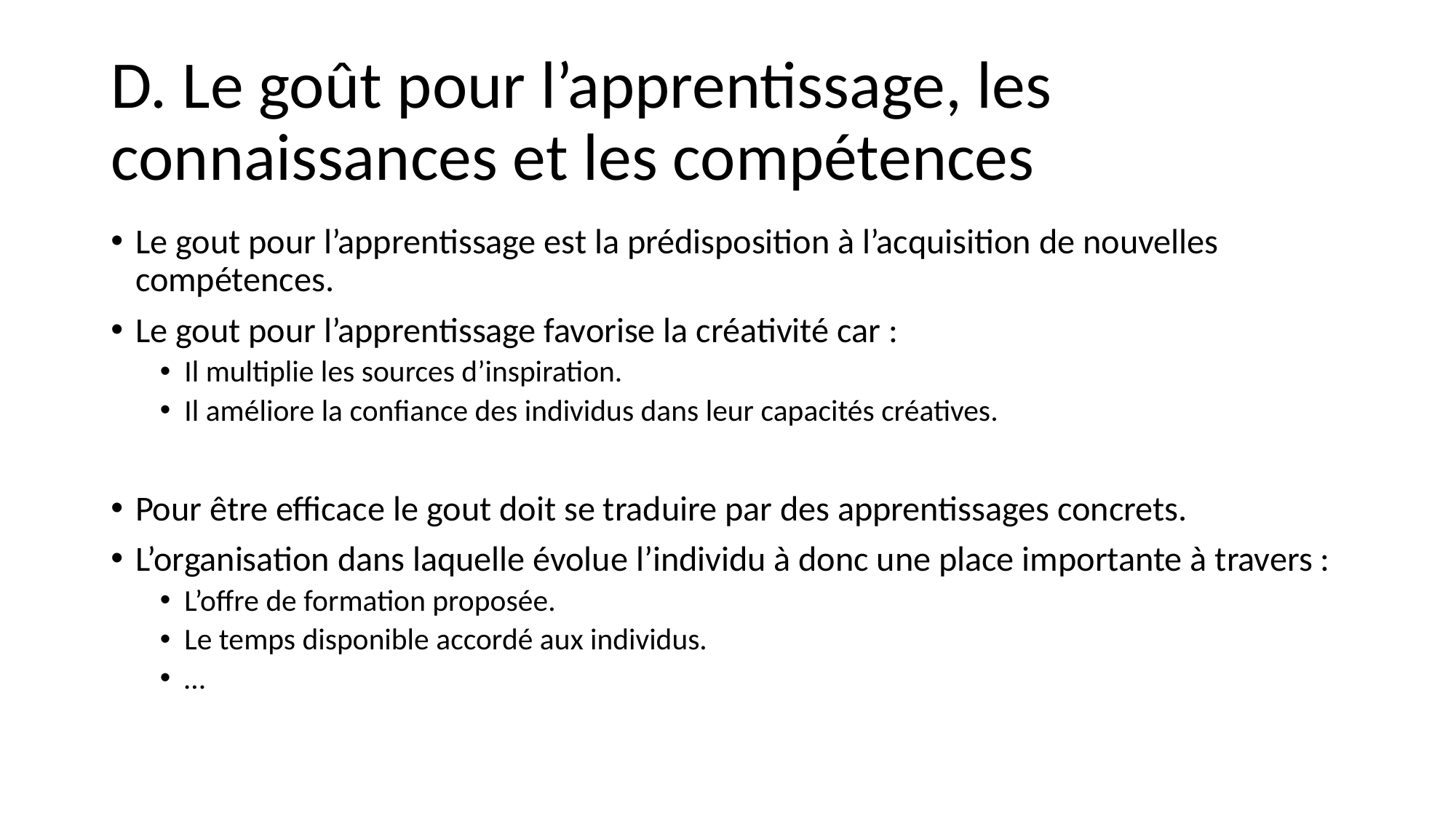

# D. Le goût pour l’apprentissage, les connaissances et les compétences
Le gout pour l’apprentissage est la prédisposition à l’acquisition de nouvelles compétences.
Le gout pour l’apprentissage favorise la créativité car :
Il multiplie les sources d’inspiration.
Il améliore la confiance des individus dans leur capacités créatives.

Pour être efficace le gout doit se traduire par des apprentissages concrets.
L’organisation dans laquelle évolue l’individu à donc une place importante à travers :
L’offre de formation proposée.
Le temps disponible accordé aux individus.
…